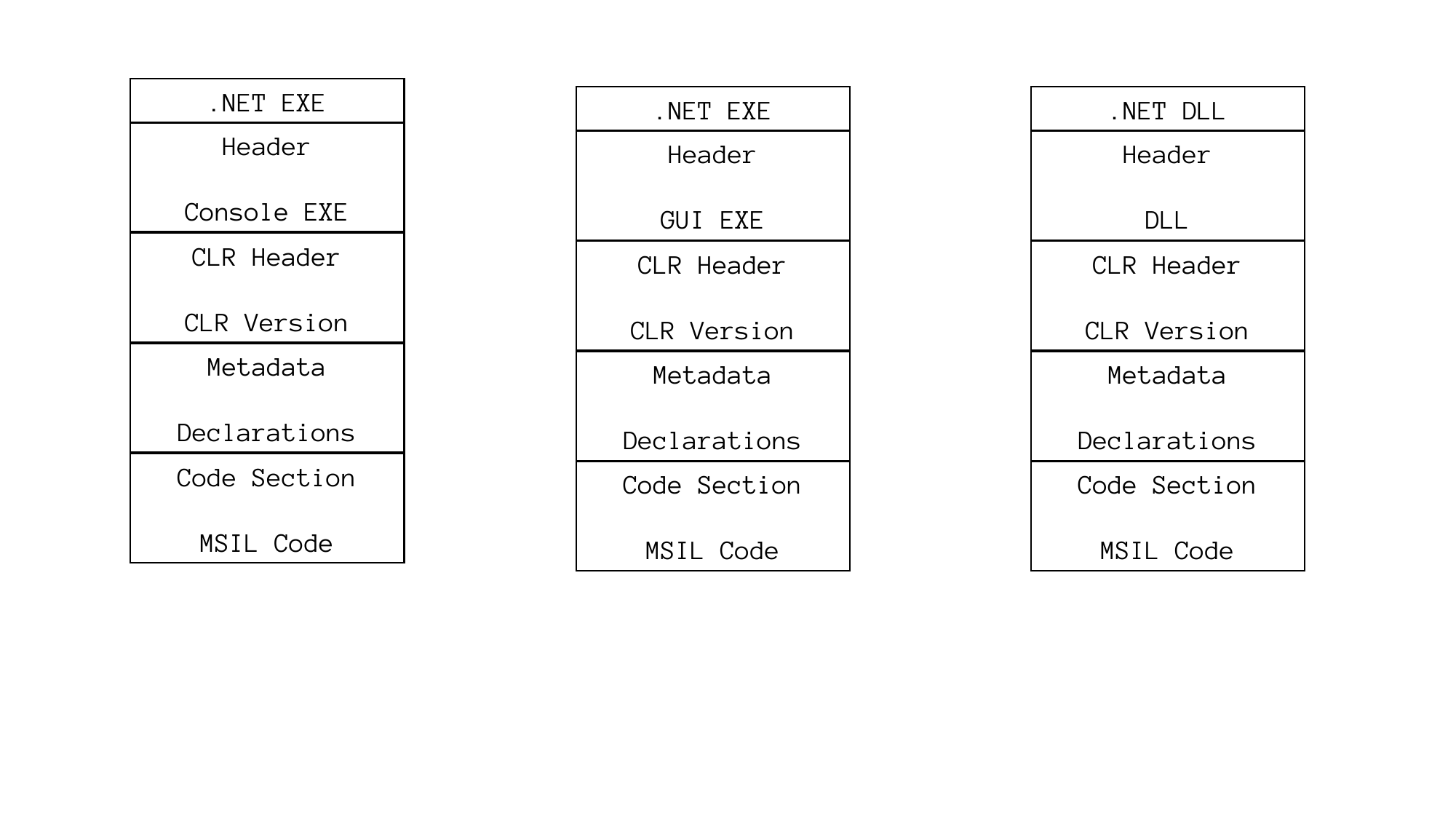

.NET EXE
.NET EXE
.NET DLL
Header

Console EXE
Header

GUI EXE
Header

DLL
CLR Header

CLR Version
CLR Header

CLR Version
CLR Header

CLR Version
Metadata

Declarations
Metadata

Declarations
Metadata

Declarations
Code Section

MSIL Code
Code Section

MSIL Code
Code Section

MSIL Code